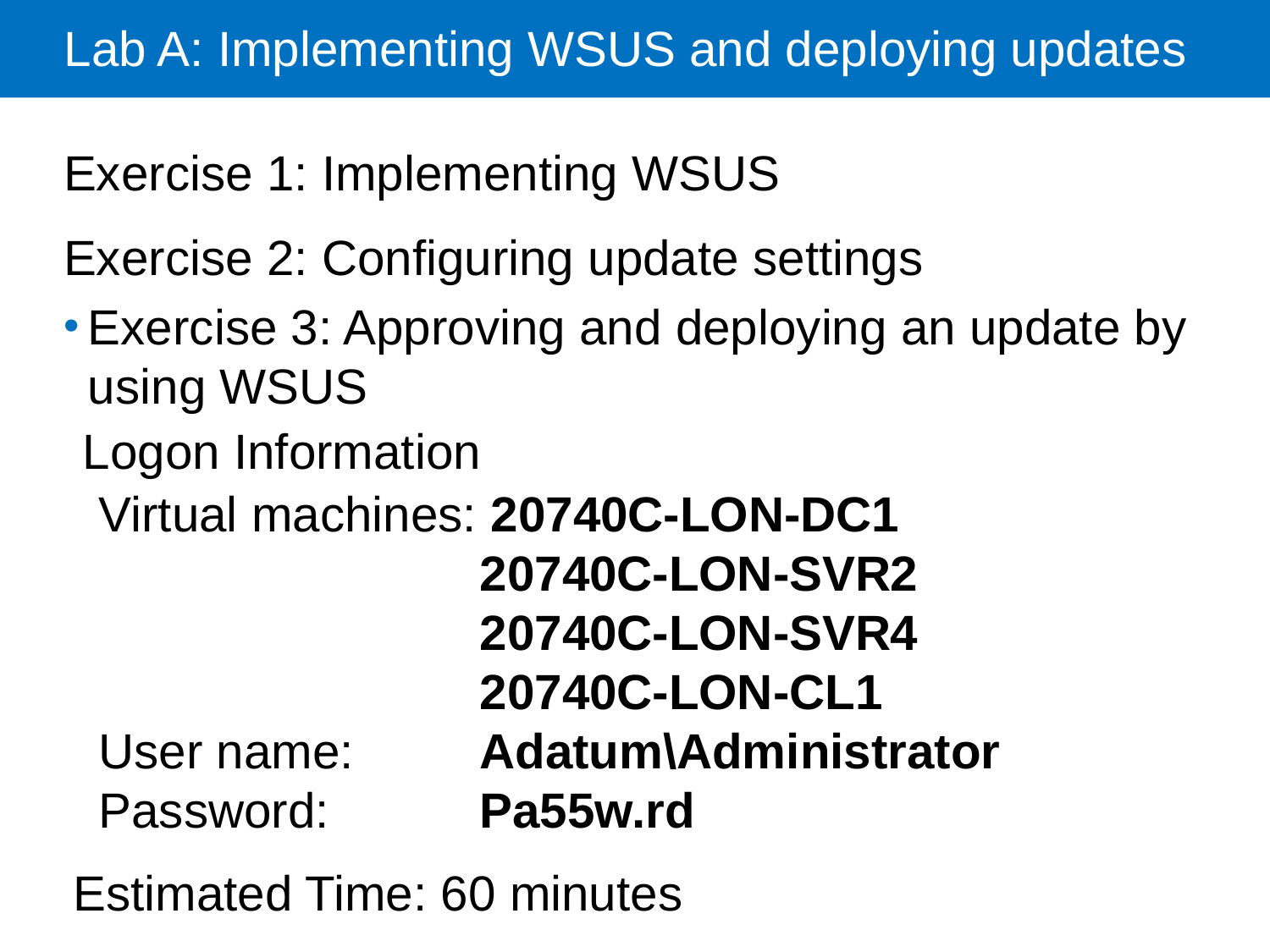

# Lab A: Implementing WSUS and deploying updates
Exercise 1: Implementing WSUS
Exercise 2: Configuring update settings
Exercise 3: Approving and deploying an update by using WSUS
Logon Information
Virtual machines: 20740C-LON-DC1
			20740C-LON-SVR2
			20740C-LON-SVR4
			20740C-LON-CL1
User name: 	Adatum\Administrator
Password: 		Pa55w.rd
Estimated Time: 60 minutes